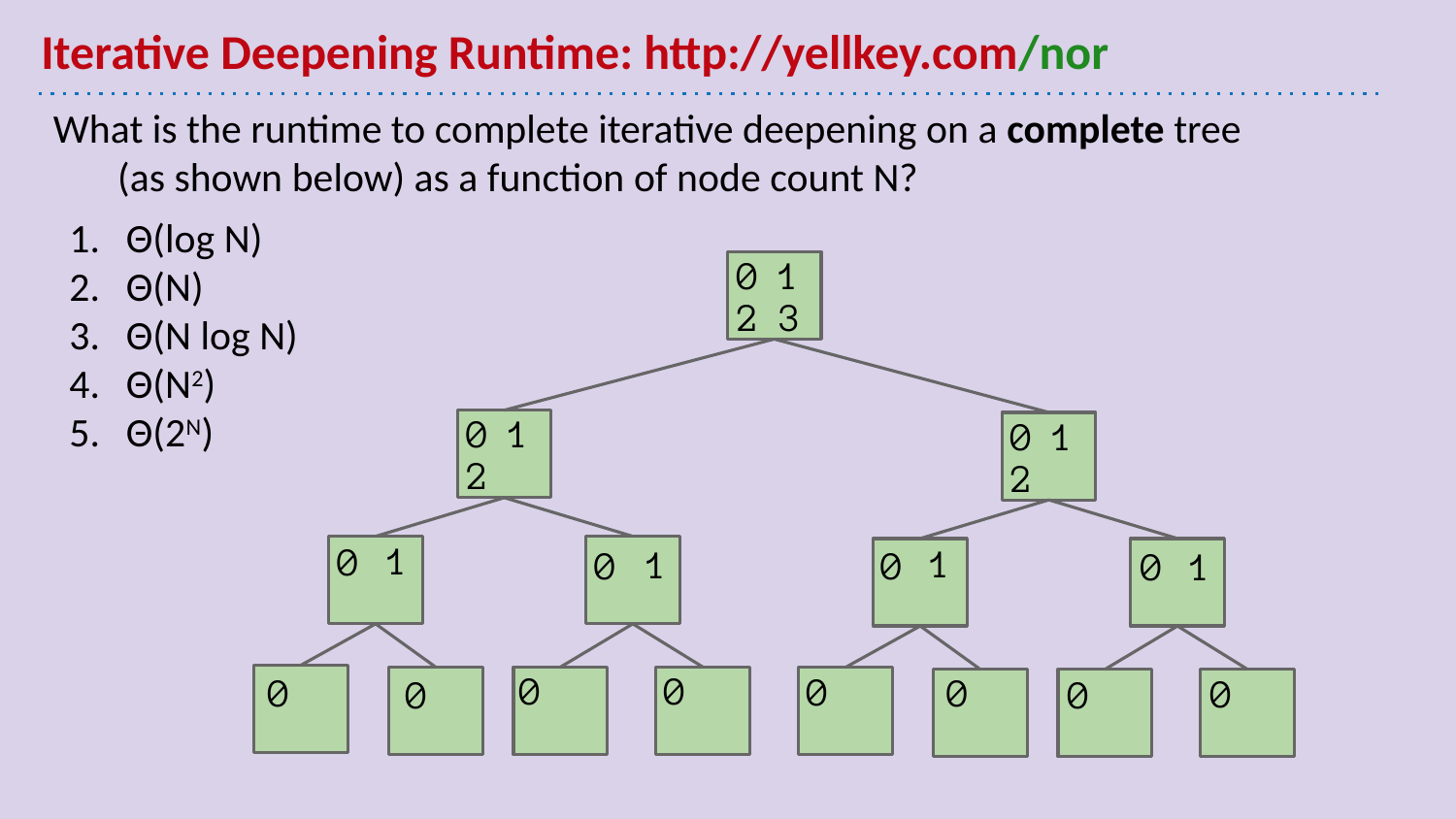

# Iterative Deepening Runtime: http://yellkey.com/nor
What is the runtime to complete iterative deepening on a complete tree                     (as shown below) as a function of node count N?
Θ(log N)
Θ(N)
Θ(N log N)
Θ(N2)
Θ(2N)
0
1

2
3
0
1
0
1
2
2
1
0
1
1
0
0
0
1
0
0
0
0
0
0
0
0